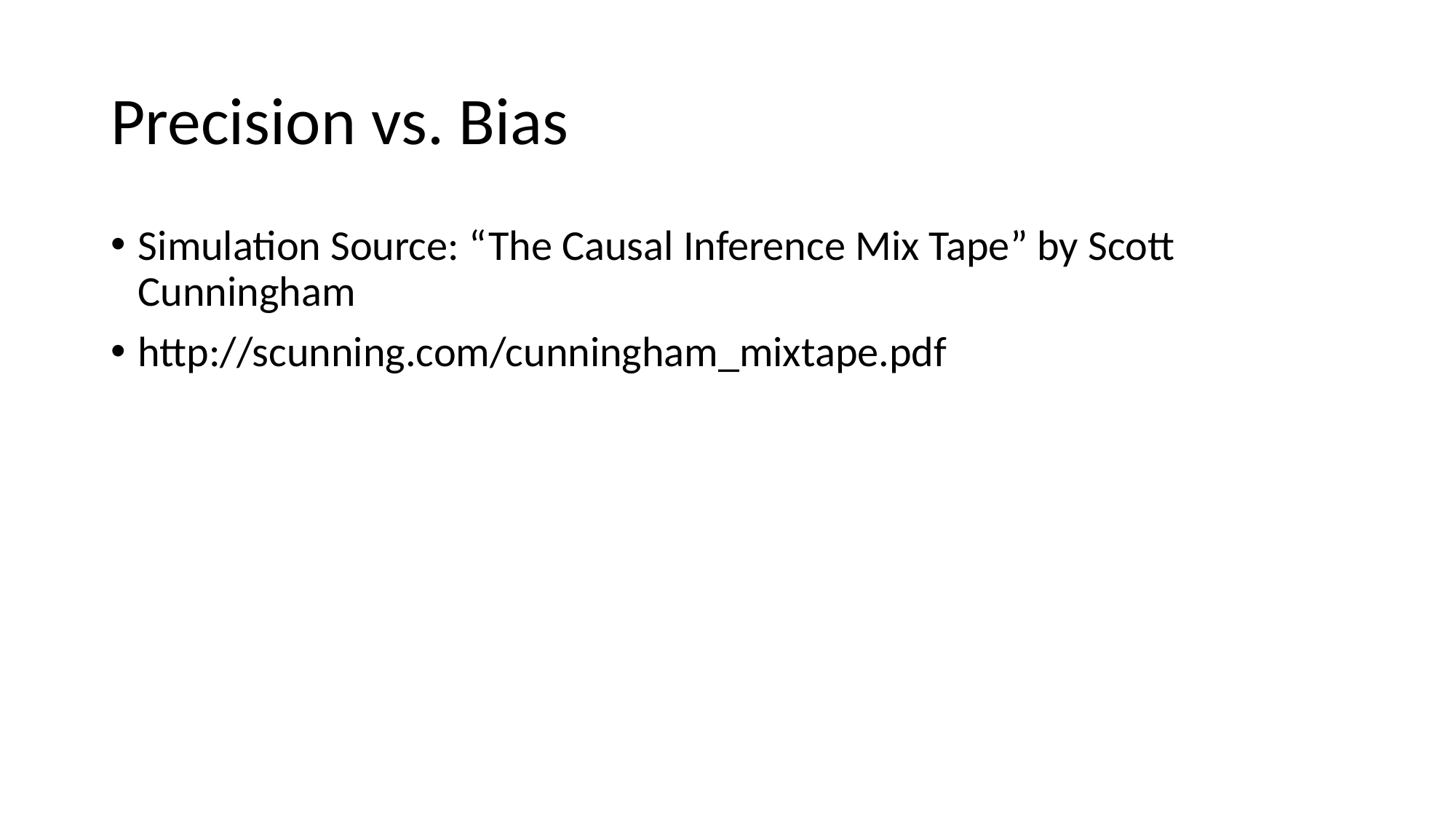

# Precision vs. Bias
Simulation Source: “The Causal Inference Mix Tape” by Scott Cunningham
http://scunning.com/cunningham_mixtape.pdf